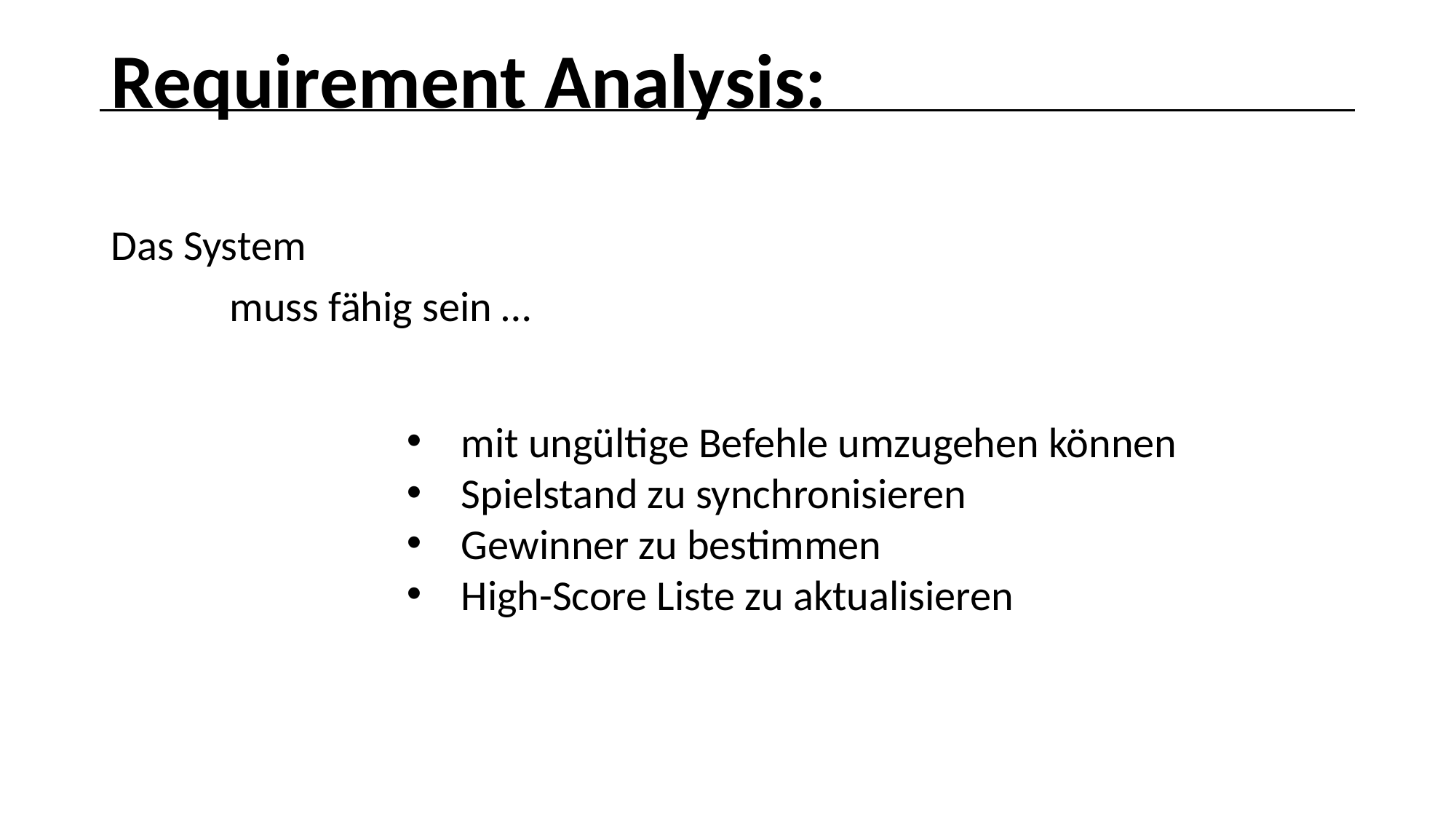

Requirement Analysis:
Das System
	 muss fähig sein …
mit ungültige Befehle umzugehen können
Spielstand zu synchronisieren
Gewinner zu bestimmen
High-Score Liste zu aktualisieren